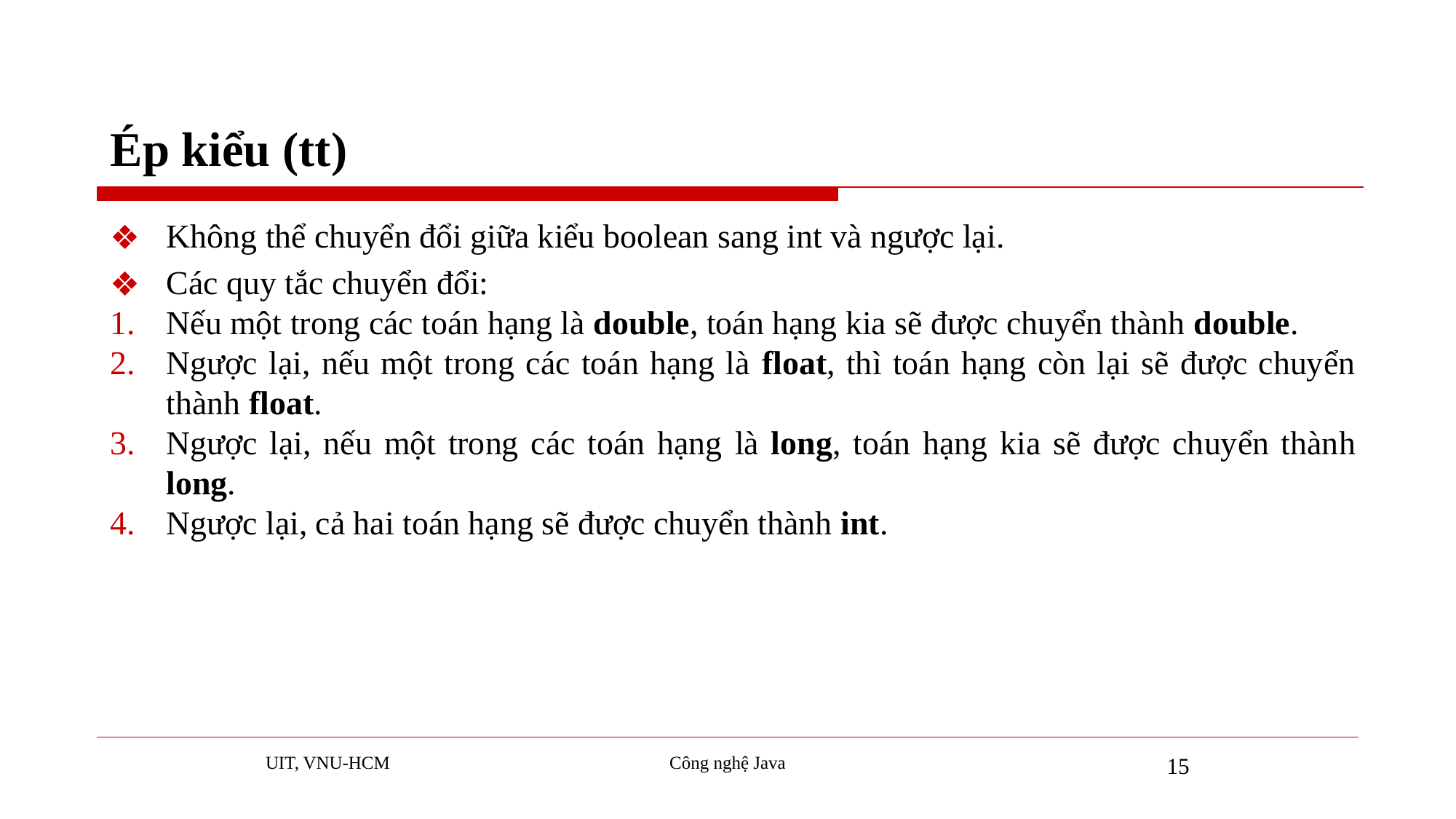

# Ép kiểu (tt)
Không thể chuyển đổi giữa kiểu boolean sang int và ngược lại.
Các quy tắc chuyển đổi:
Nếu một trong các toán hạng là double, toán hạng kia sẽ được chuyển thành double.
Ngược lại, nếu một trong các toán hạng là float, thì toán hạng còn lại sẽ được chuyển thành float.
Ngược lại, nếu một trong các toán hạng là long, toán hạng kia sẽ được chuyển thành long.
Ngược lại, cả hai toán hạng sẽ được chuyển thành int.

UIT, VNU-HCM
Công nghệ Java
15